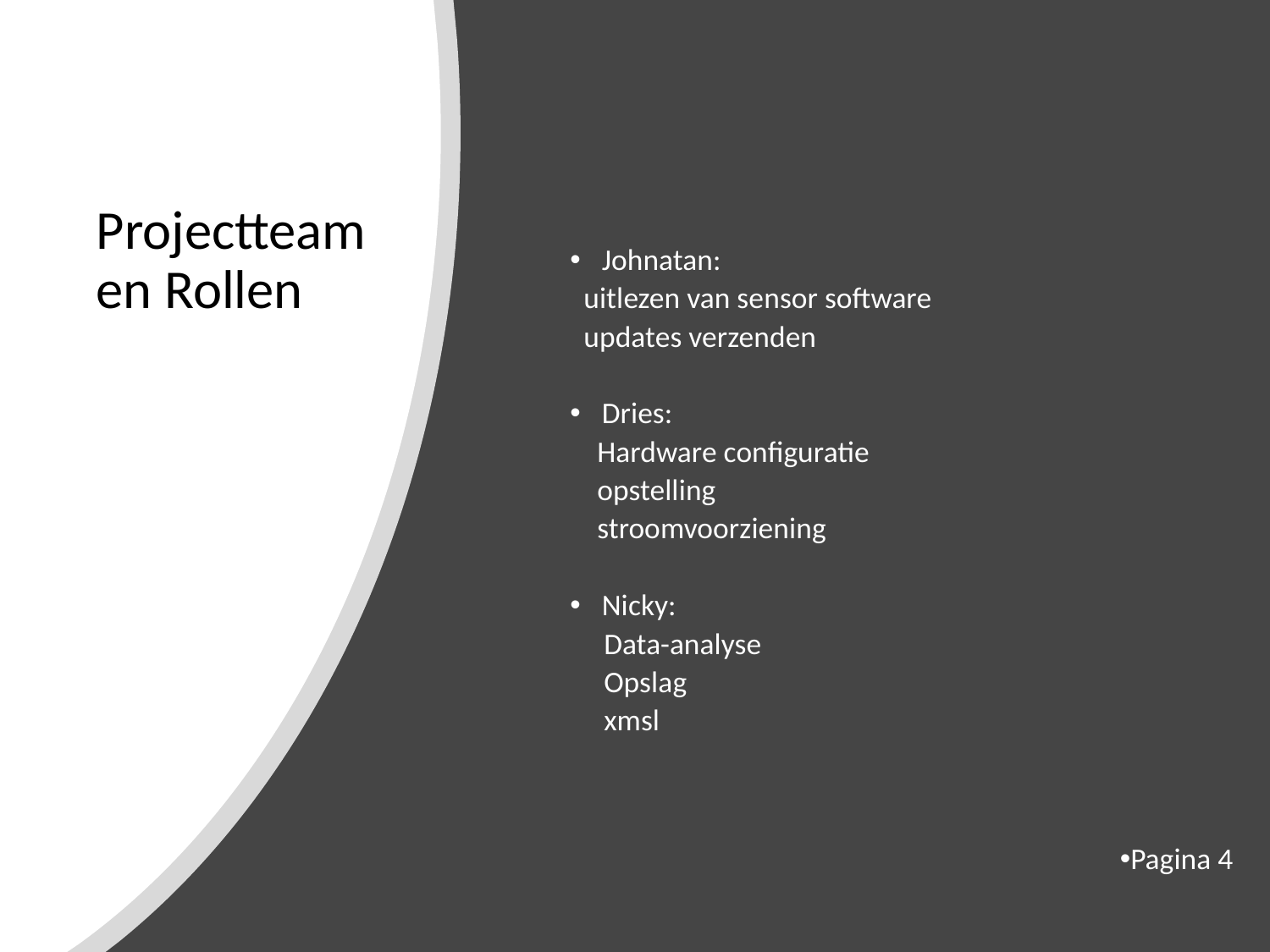

# Projectteam en Rollen

Johnatan:
  uitlezen van sensor software
  updates verzenden

Dries:
    Hardware configuratie
    opstelling
    stroomvoorziening

Nicky:
     Data-analyse
     Opslag
     xmsl
Pagina 4